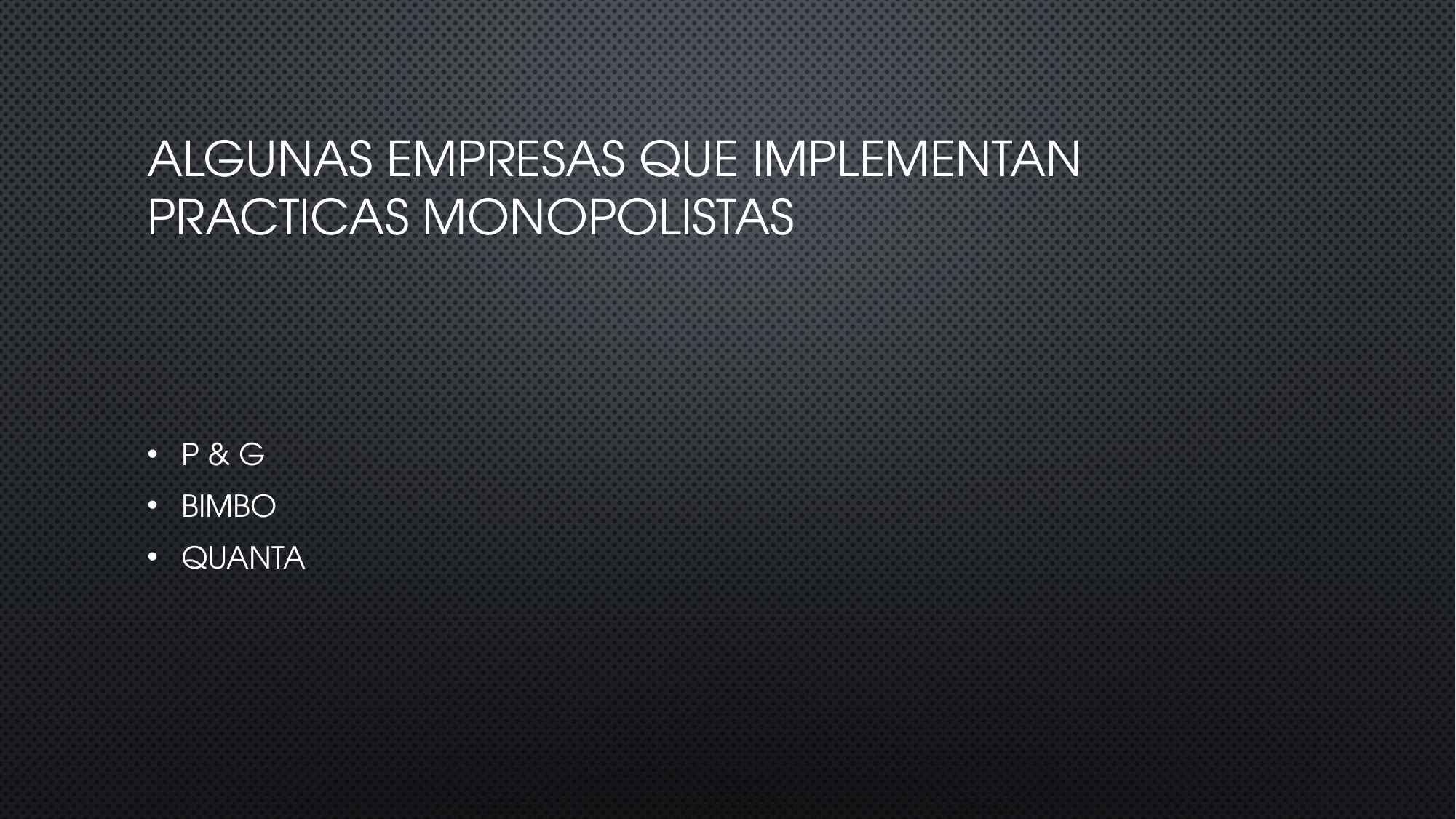

# Algunas empresas que implementan practicas monopolistas
P & g
Bimbo
quanta